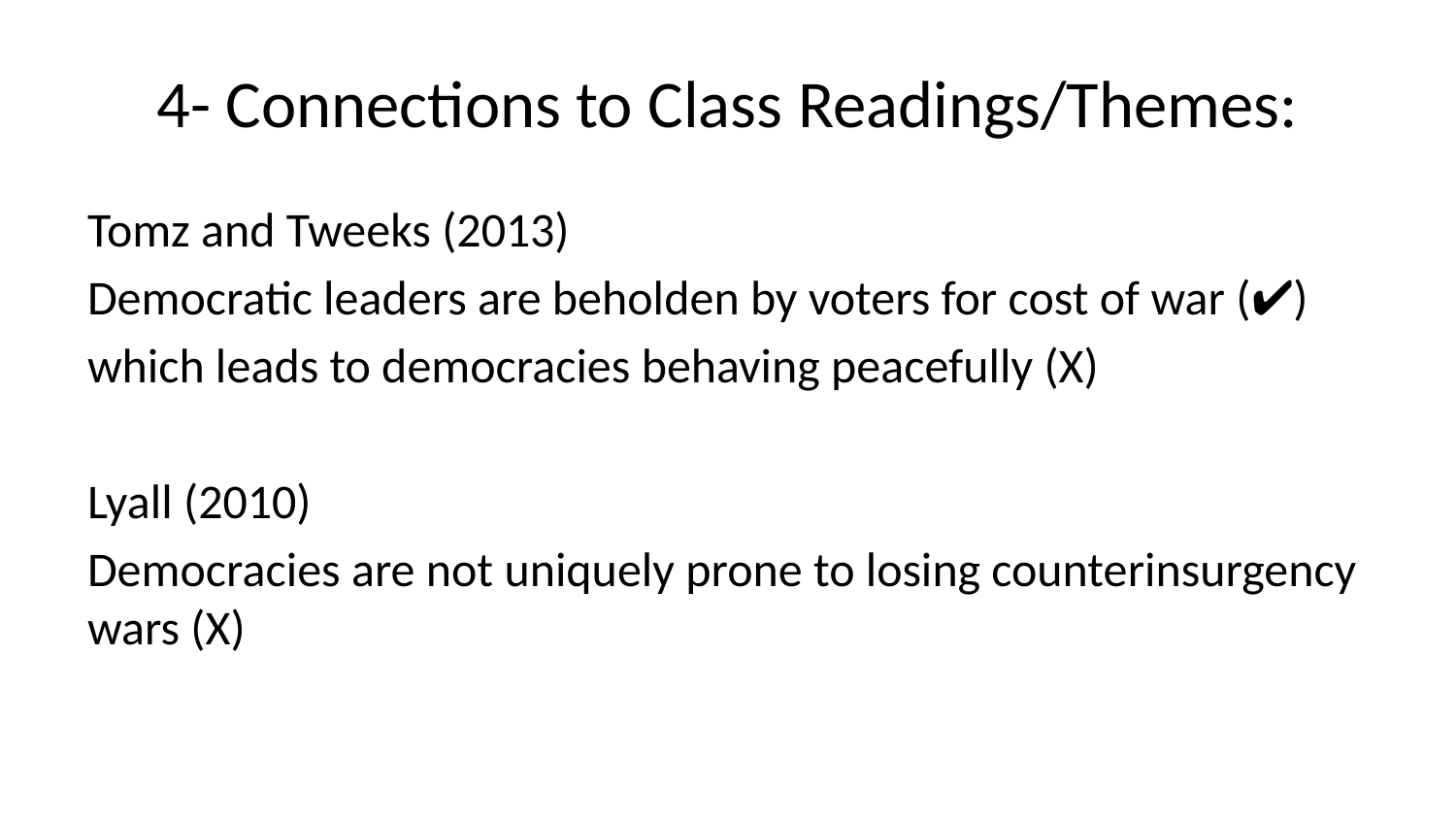

# 4- Connections to Class Readings/Themes:
Tomz and Tweeks (2013)
Democratic leaders are beholden by voters for cost of war (✔)
which leads to democracies behaving peacefully (X)

Lyall (2010)
Democracies are not uniquely prone to losing counterinsurgency wars (X)